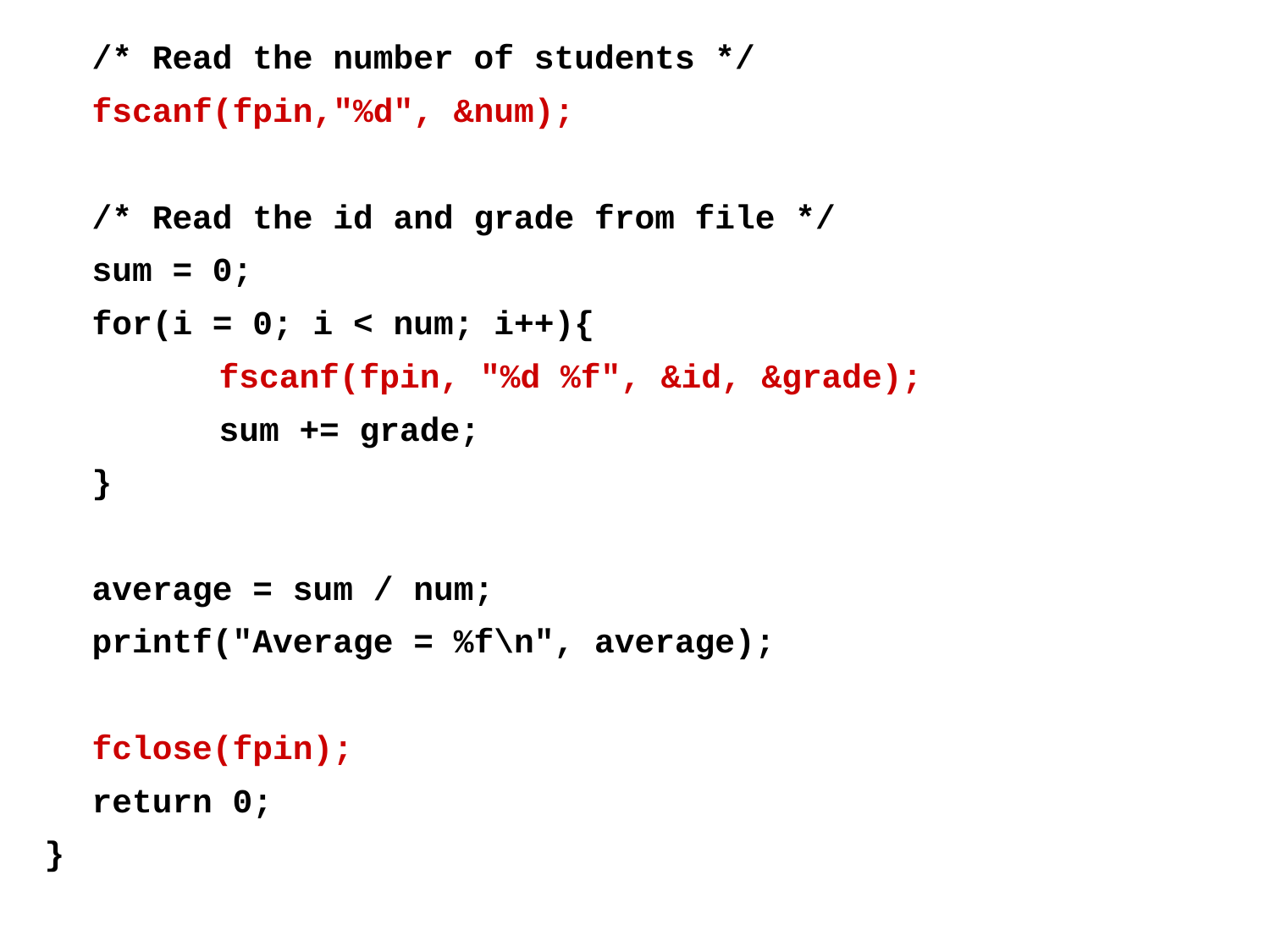

/* Read the number of students */
	fscanf(fpin,"%d", &num);

	/* Read the id and grade from file */
	sum = 0;
	for(i = 0; i < num; i++){
		fscanf(fpin, "%d %f", &id, &grade);
		sum += grade;
	}

 	average = sum / num;
	printf("Average = %f\n", average);

	fclose(fpin);
	return 0;
}
21